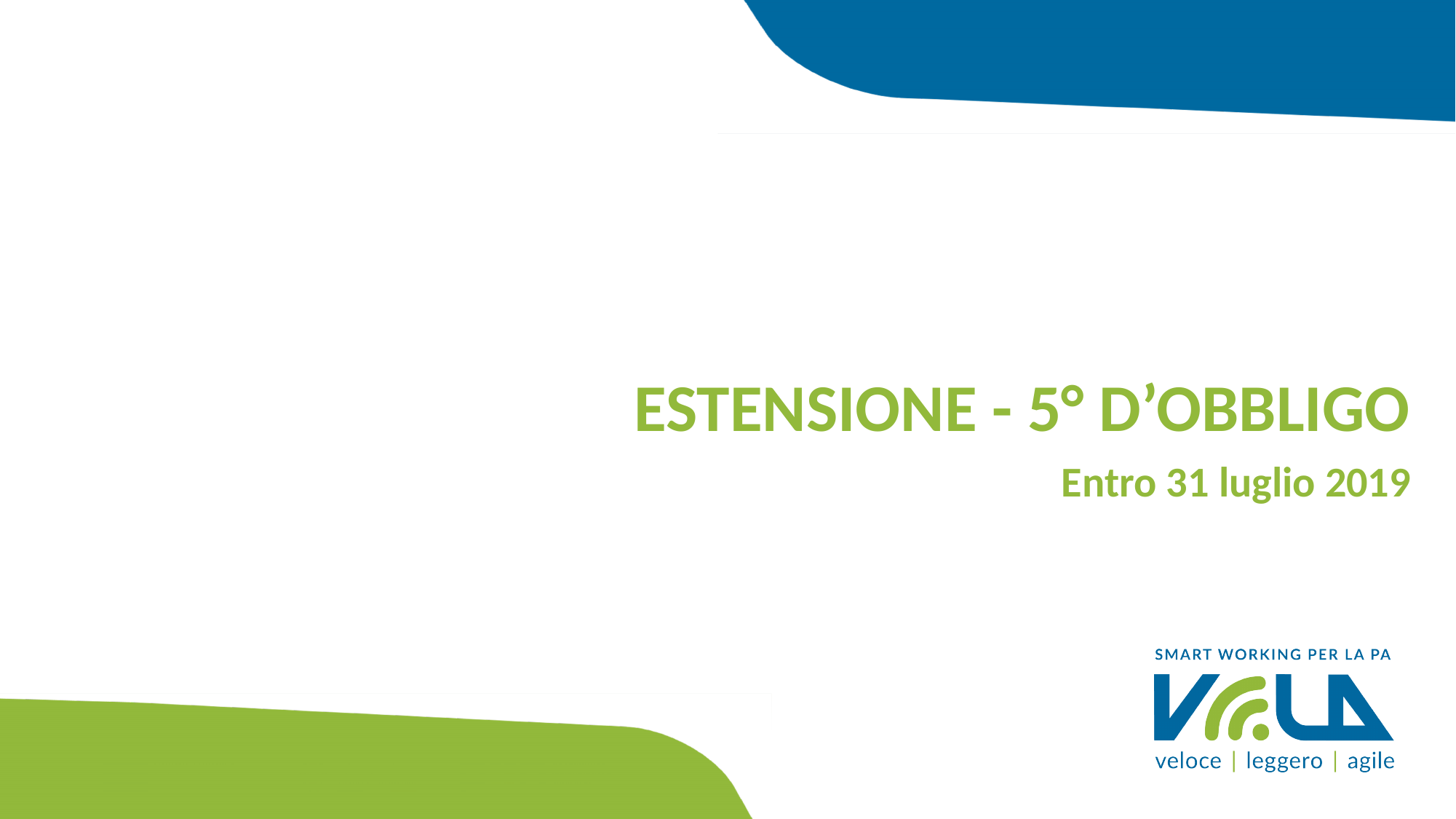

ESTENSIONE - 5° D’OBBLIGO
Entro 31 luglio 2019